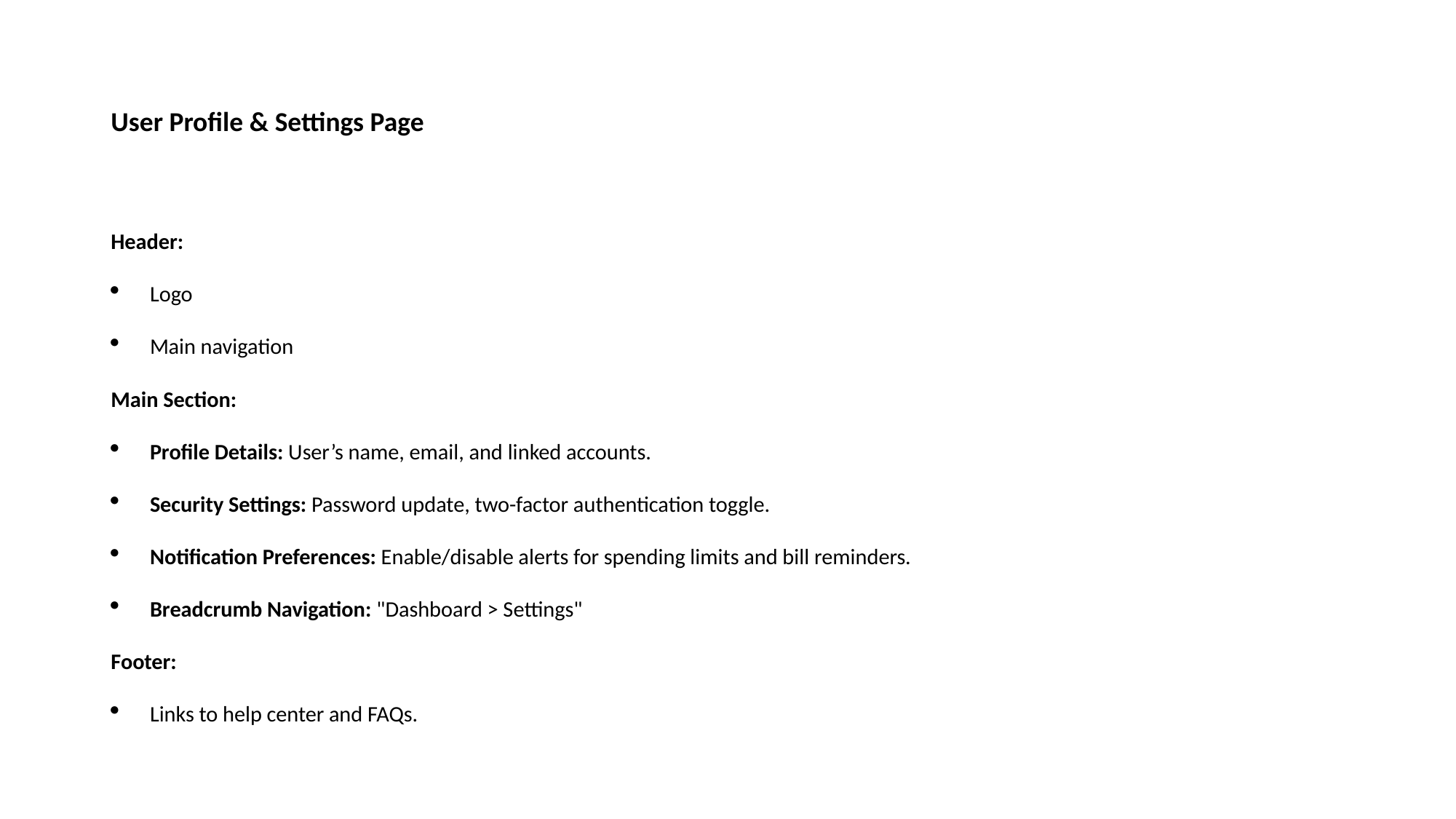

# User Profile & Settings Page
Header:
Logo
Main navigation
Main Section:
Profile Details: User’s name, email, and linked accounts.
Security Settings: Password update, two-factor authentication toggle.
Notification Preferences: Enable/disable alerts for spending limits and bill reminders.
Breadcrumb Navigation: "Dashboard > Settings"
Footer:
Links to help center and FAQs.